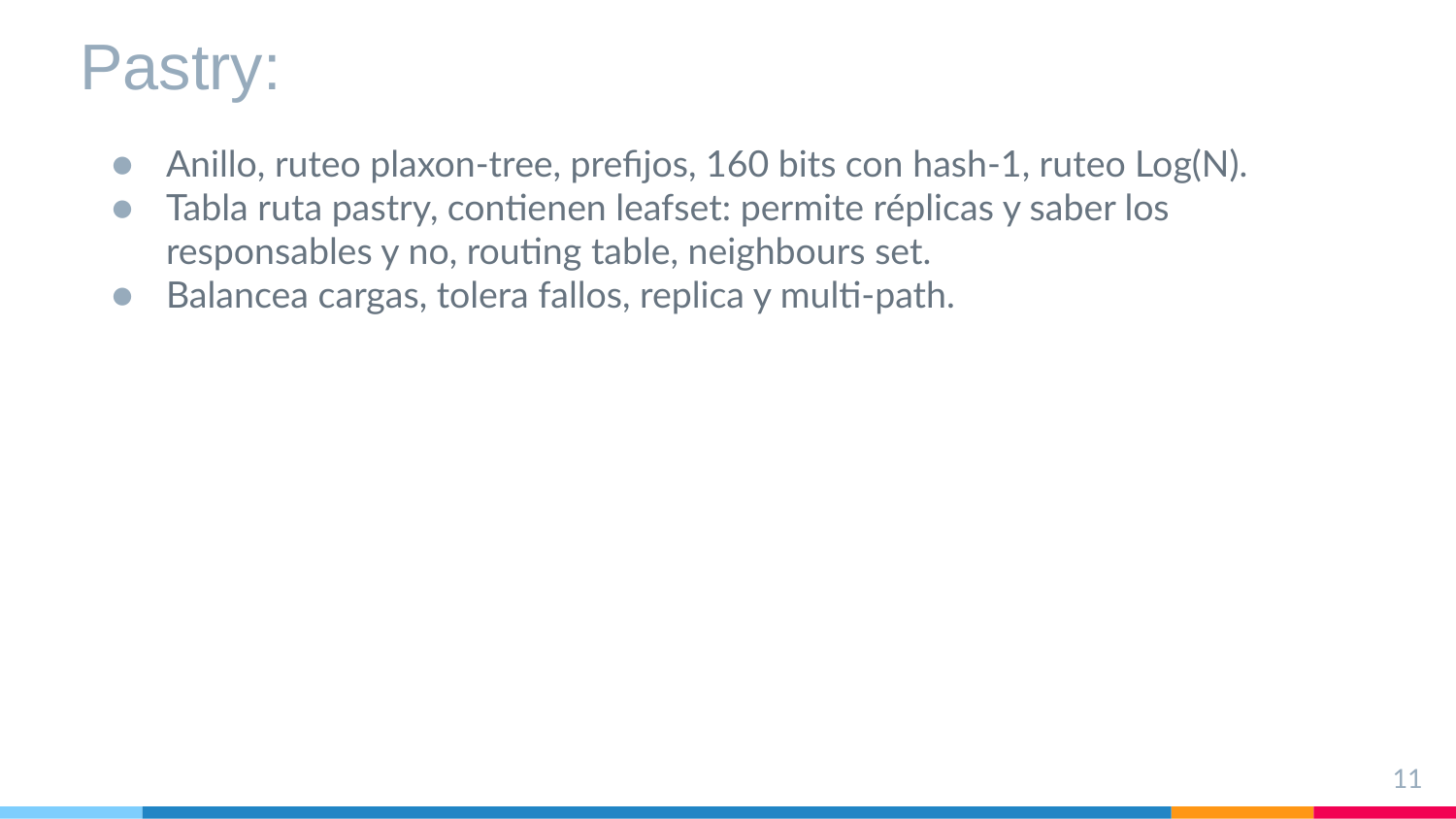

# Pastry:
Anillo, ruteo plaxon-tree, prefijos, 160 bits con hash-1, ruteo Log(N).
Tabla ruta pastry, contienen leafset: permite réplicas y saber los responsables y no, routing table, neighbours set.
Balancea cargas, tolera fallos, replica y multi-path.

11